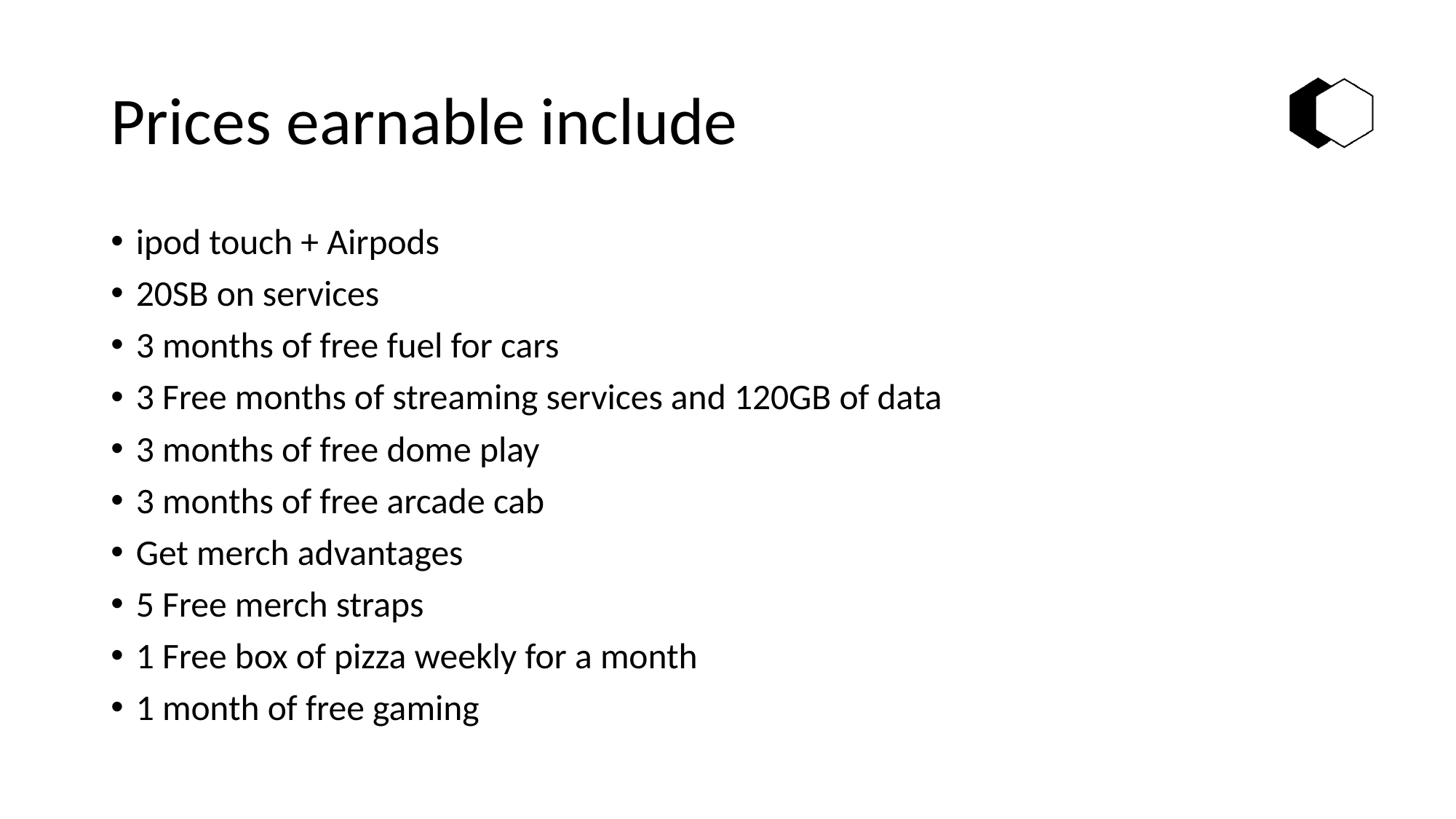

# Prices earnable include
ipod touch + Airpods
20SB on services
3 months of free fuel for cars
3 Free months of streaming services and 120GB of data
3 months of free dome play
3 months of free arcade cab
Get merch advantages
5 Free merch straps
1 Free box of pizza weekly for a month
1 month of free gaming